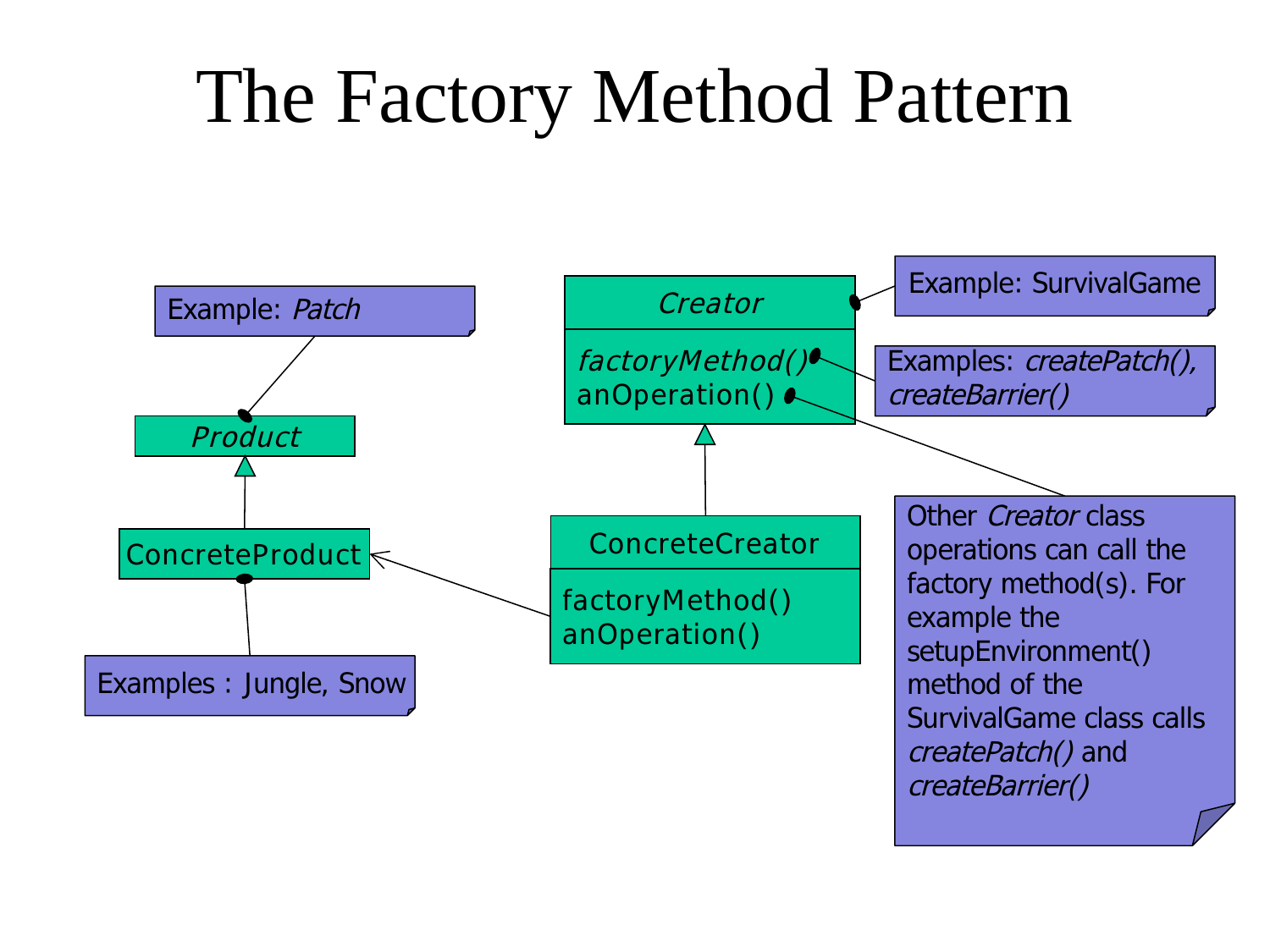

# The Factory Method Pattern
Example: SurvivalGame
Creator
Example: Patch
factoryMethod()
anOperation()

Examples: createPatch(),
createBarrier()

Product

Other Creator class operations can call the factory method(s). For example the setupEnvironment() method of the SurvivalGame class calls createPatch() and createBarrier()
ConcreteCreator
factoryMethod()
anOperation()
ConcreteProduct
Examples : Jungle, Snow